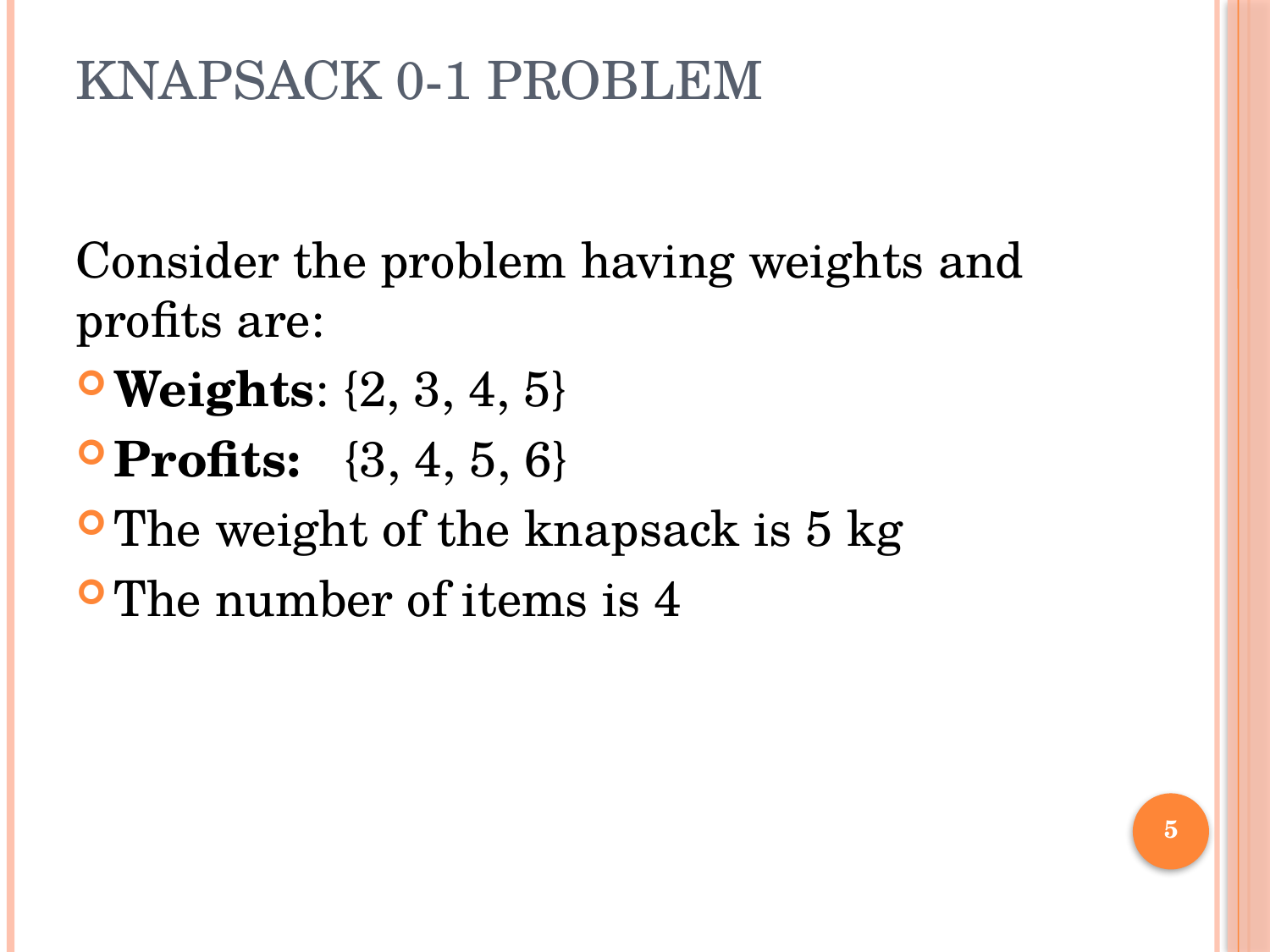

# Knapsack 0-1 Problem
Consider the problem having weights and profits are:
Weights: {2, 3, 4, 5}
Profits:   {3, 4, 5, 6}
The weight of the knapsack is 5 kg
The number of items is 4

5